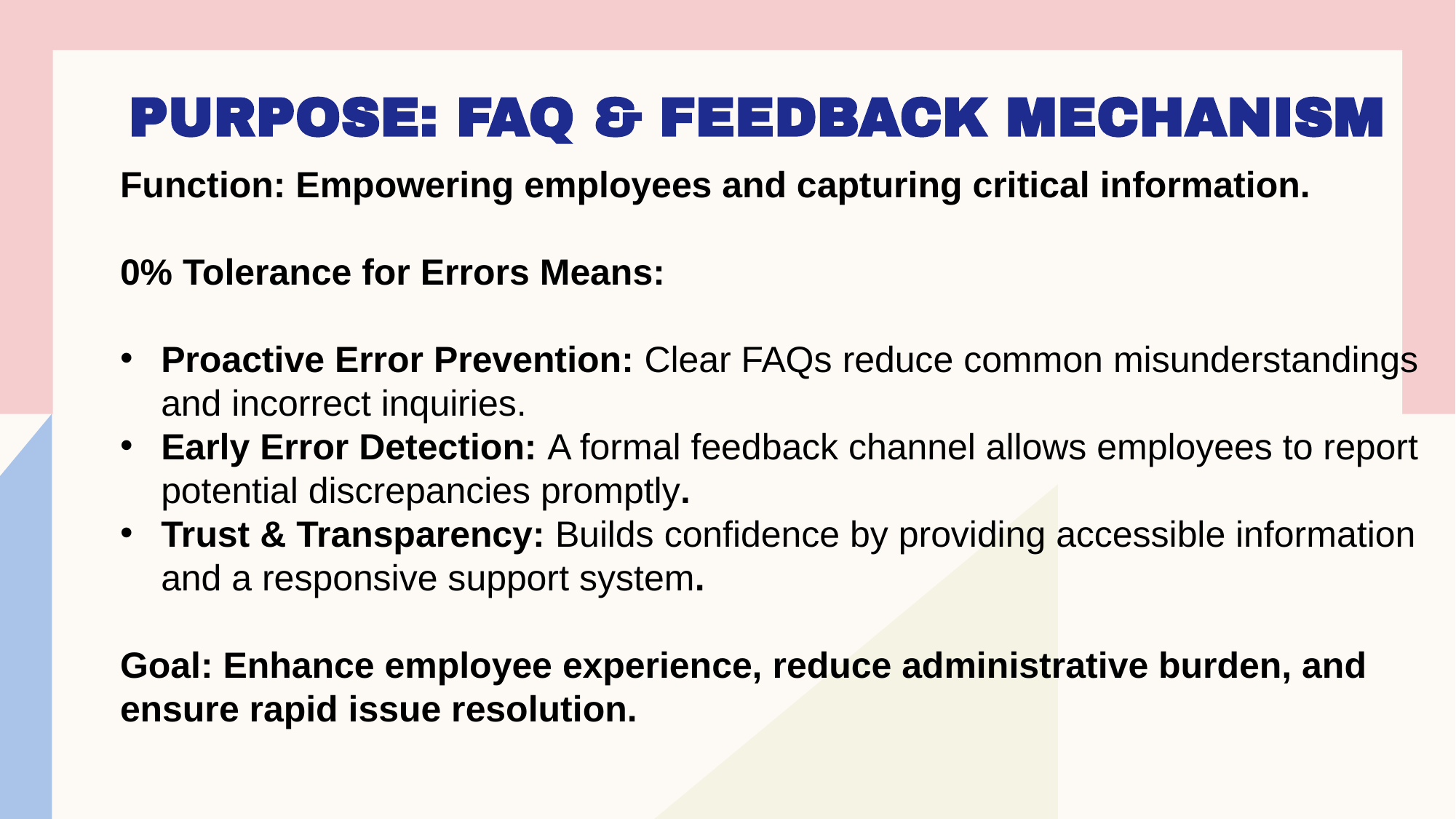

# Purpose: FAQ & Feedback Mechanism
Function: Empowering employees and capturing critical information.

0% Tolerance for Errors Means:

Proactive Error Prevention: Clear FAQs reduce common misunderstandings and incorrect inquiries.
Early Error Detection: A formal feedback channel allows employees to report potential discrepancies promptly.
Trust & Transparency: Builds confidence by providing accessible information and a responsive support system.

Goal: Enhance employee experience, reduce administrative burden, and ensure rapid issue resolution.